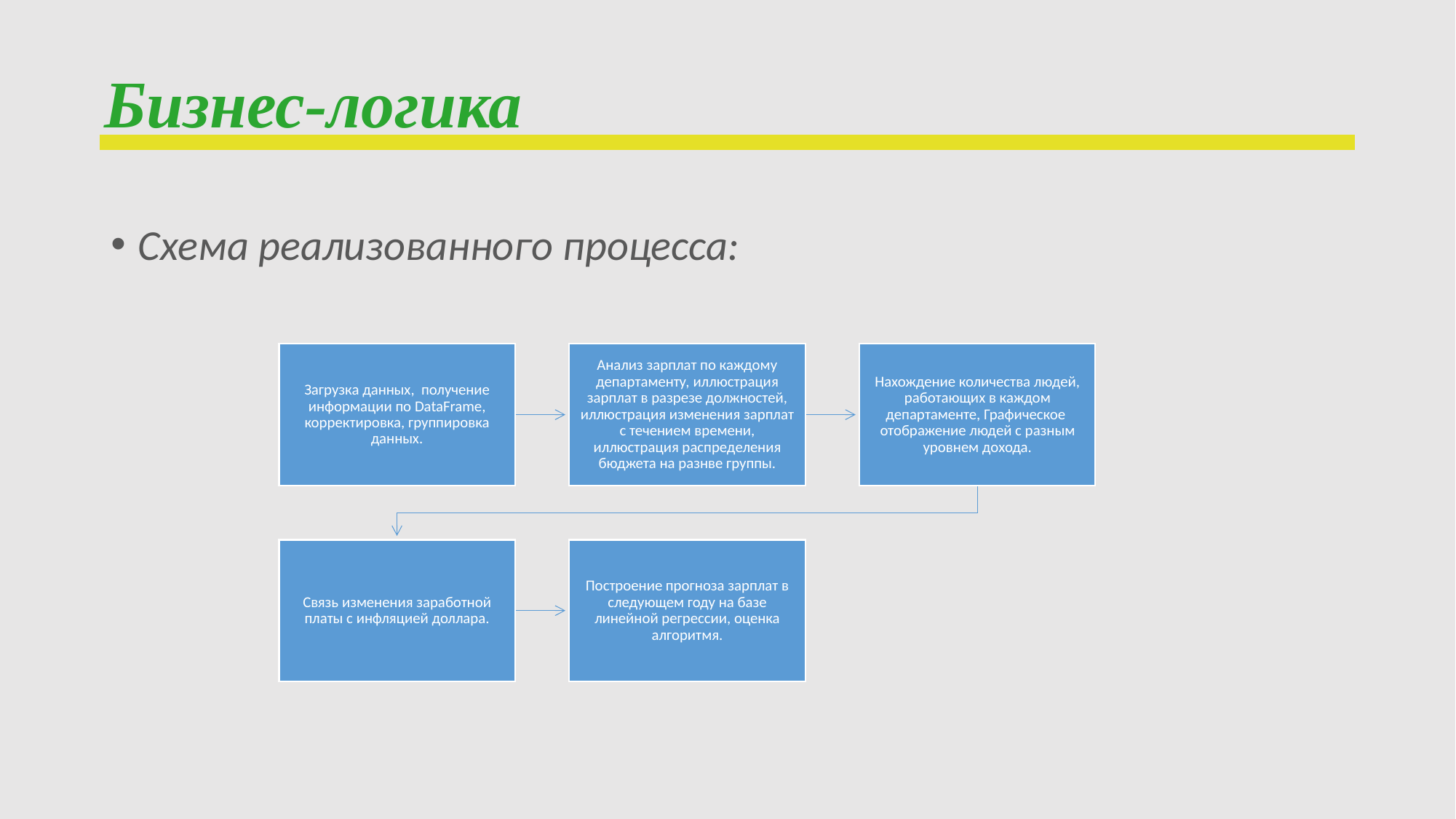

# Бизнес-логика
Схема реализованного процесса:

Загрузка данных,  получение информации по DataFrame, корректировка, группировка данных.

Анализ зарплат по каждому департаменту, иллюстрация зарплат в разрезе должностей, иллюстрация изменения зарплат с течением времени, иллюстрация распределения бюджета на разнве группы.

Нахождение количества людей, работающих в каждом департаменте, Графическое  отображение людей с разным уровнем дохода.

Связь изменения заработной платы с инфляцией доллара.
Построение прогноза зарплат в следующем году на базе линейной регрессии, оценка алгоритмя.